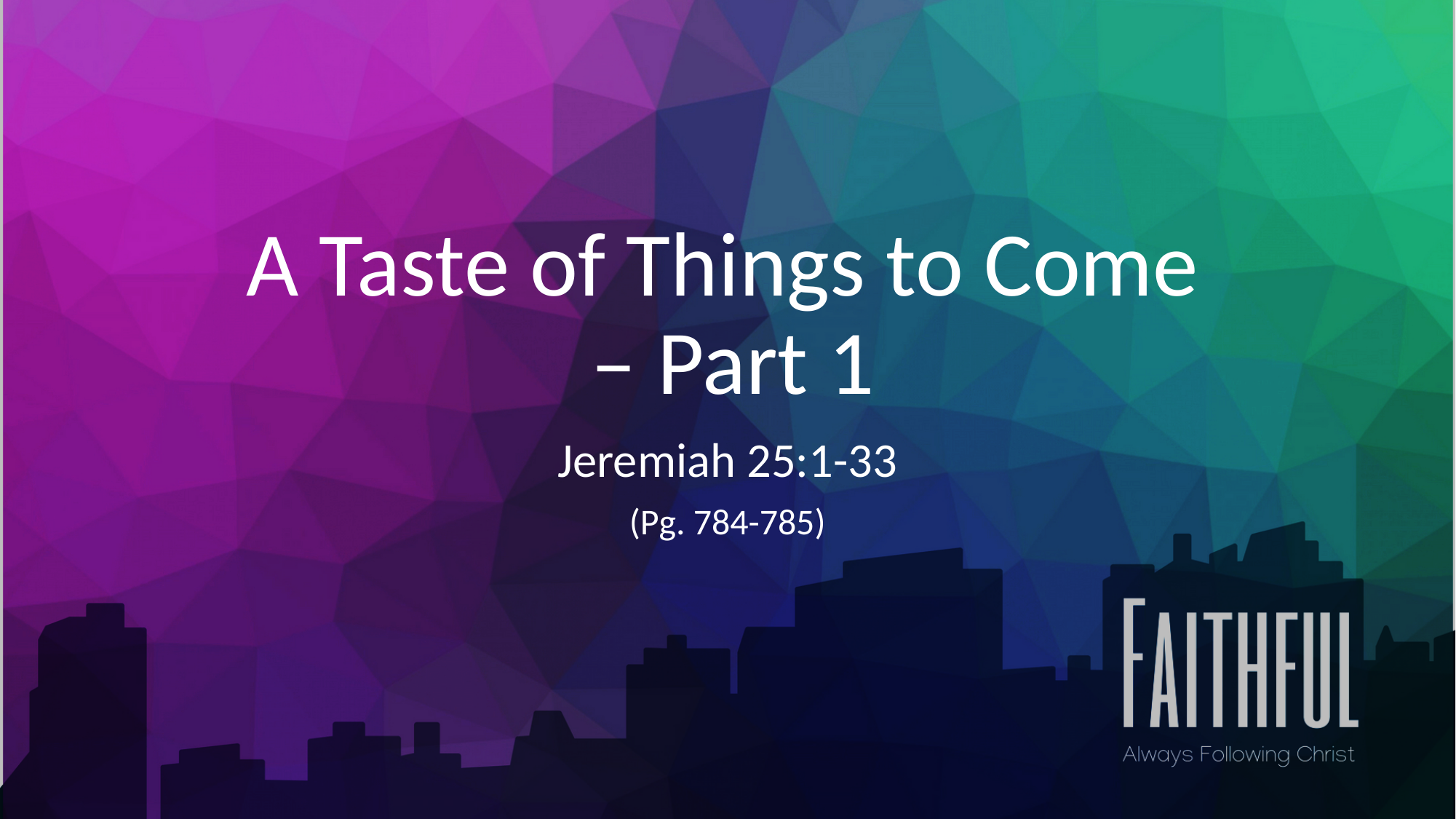

# A Taste of Things to Come – Part 1
Jeremiah 25:1-33
(Pg. 784-785)